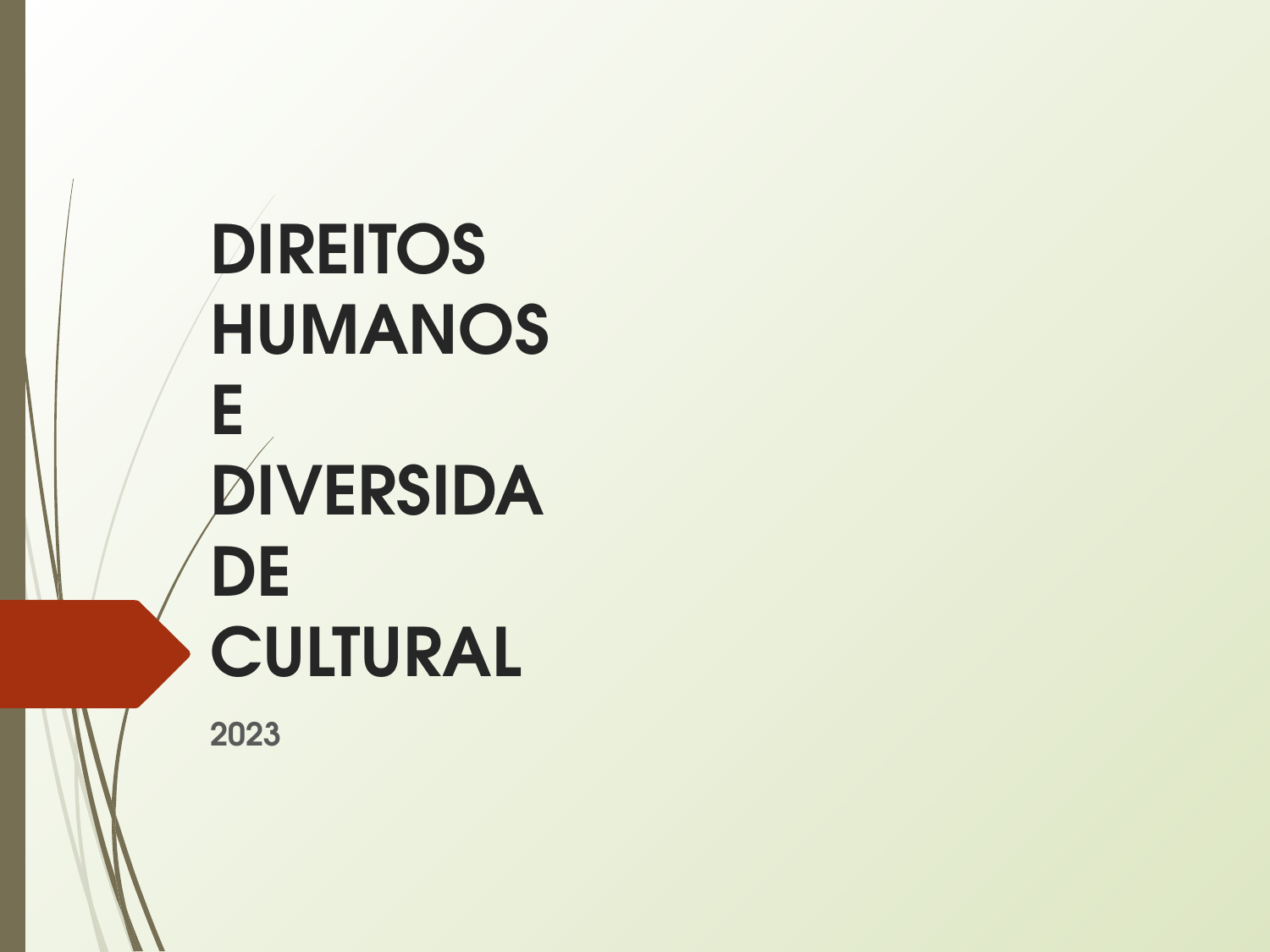

# direitos humanos e diversidade cultural
2023